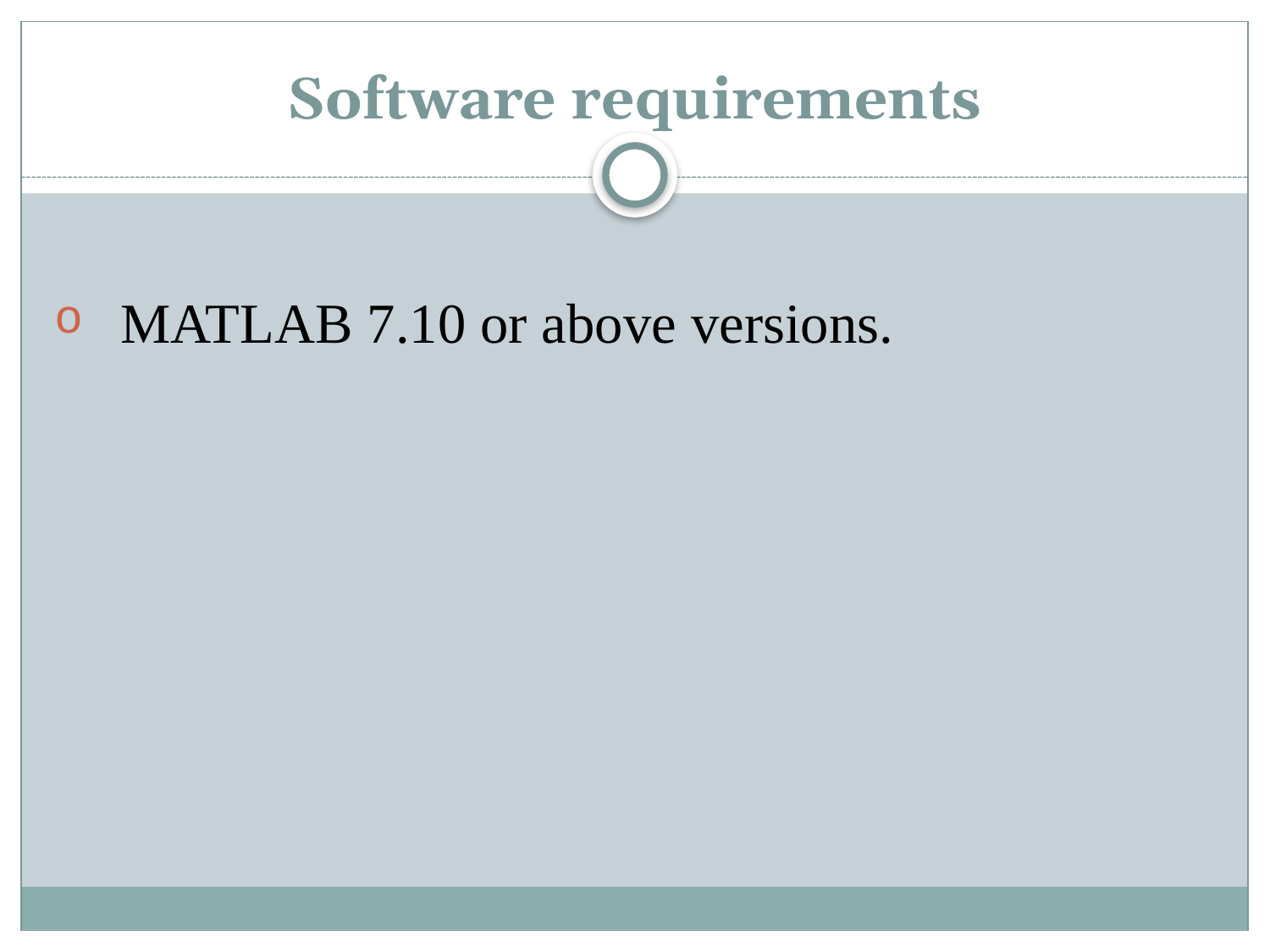

# Software requirements

  MATLAB 7.10 or above versions.